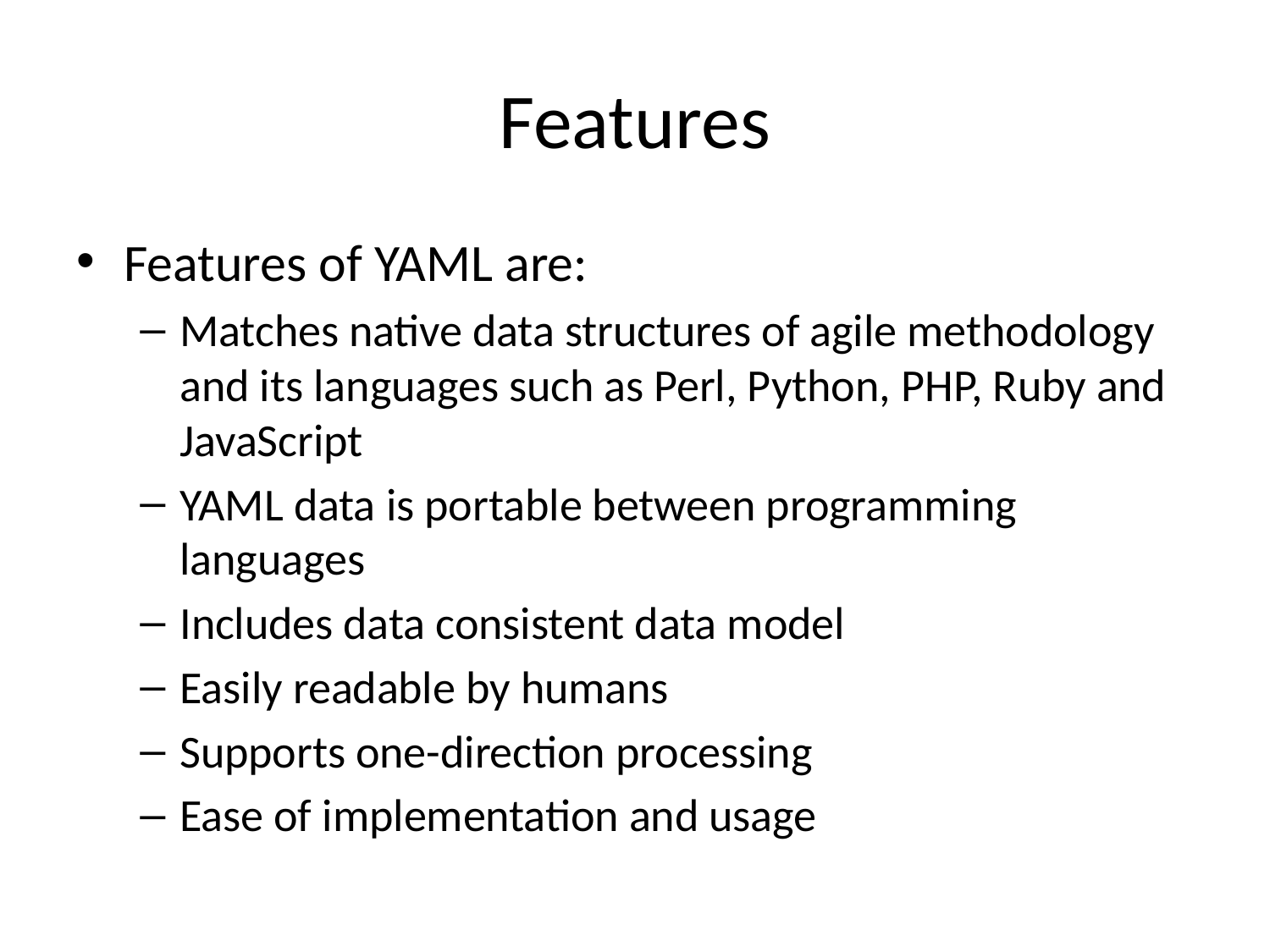

# Features
Features of YAML are:
Matches native data structures of agile methodology and its languages such as Perl, Python, PHP, Ruby and JavaScript
YAML data is portable between programming languages
Includes data consistent data model
Easily readable by humans
Supports one-direction processing
Ease of implementation and usage